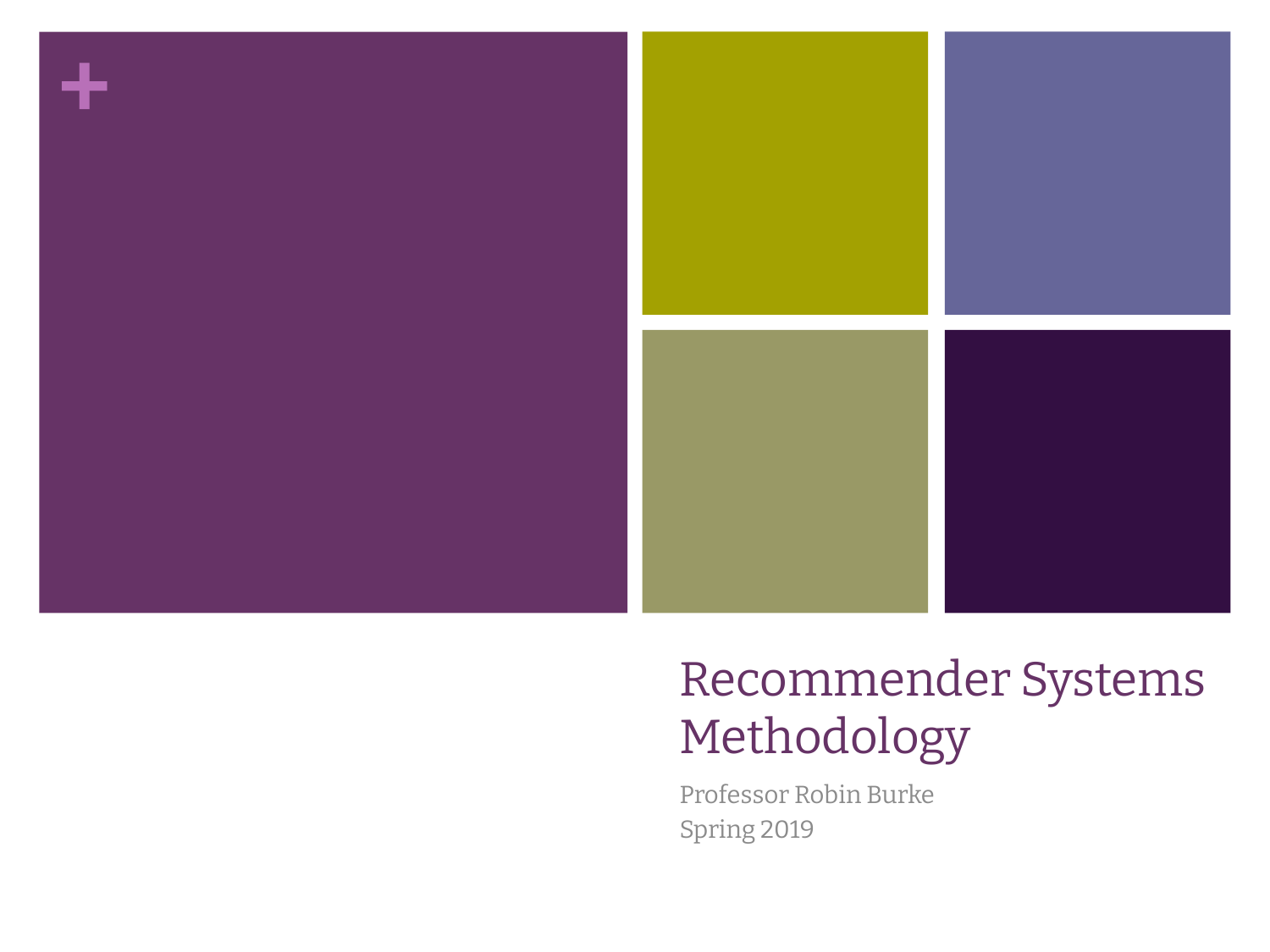

# Recommender Systems Methodology
Professor Robin Burke
Spring 2019